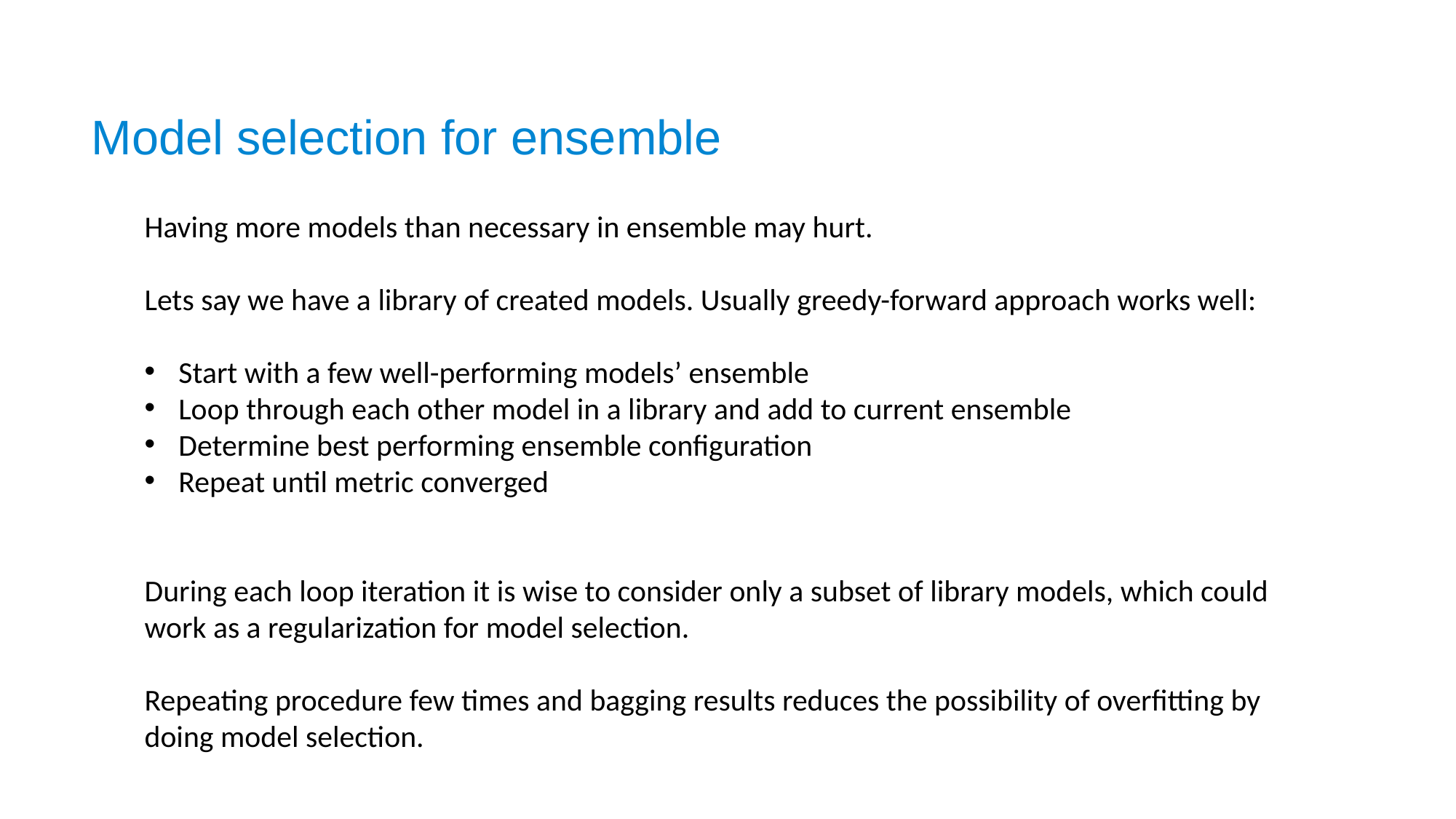

Model selection for ensemble
Having more models than necessary in ensemble may hurt.

Lets say we have a library of created models. Usually greedy-forward approach works well:

Start with a few well-performing models’ ensemble
Loop through each other model in a library and add to current ensemble
Determine best performing ensemble configuration
Repeat until metric converged

During each loop iteration it is wise to consider only a subset of library models, which could work as a regularization for model selection.

Repeating procedure few times and bagging results reduces the possibility of overfitting by doing model selection.